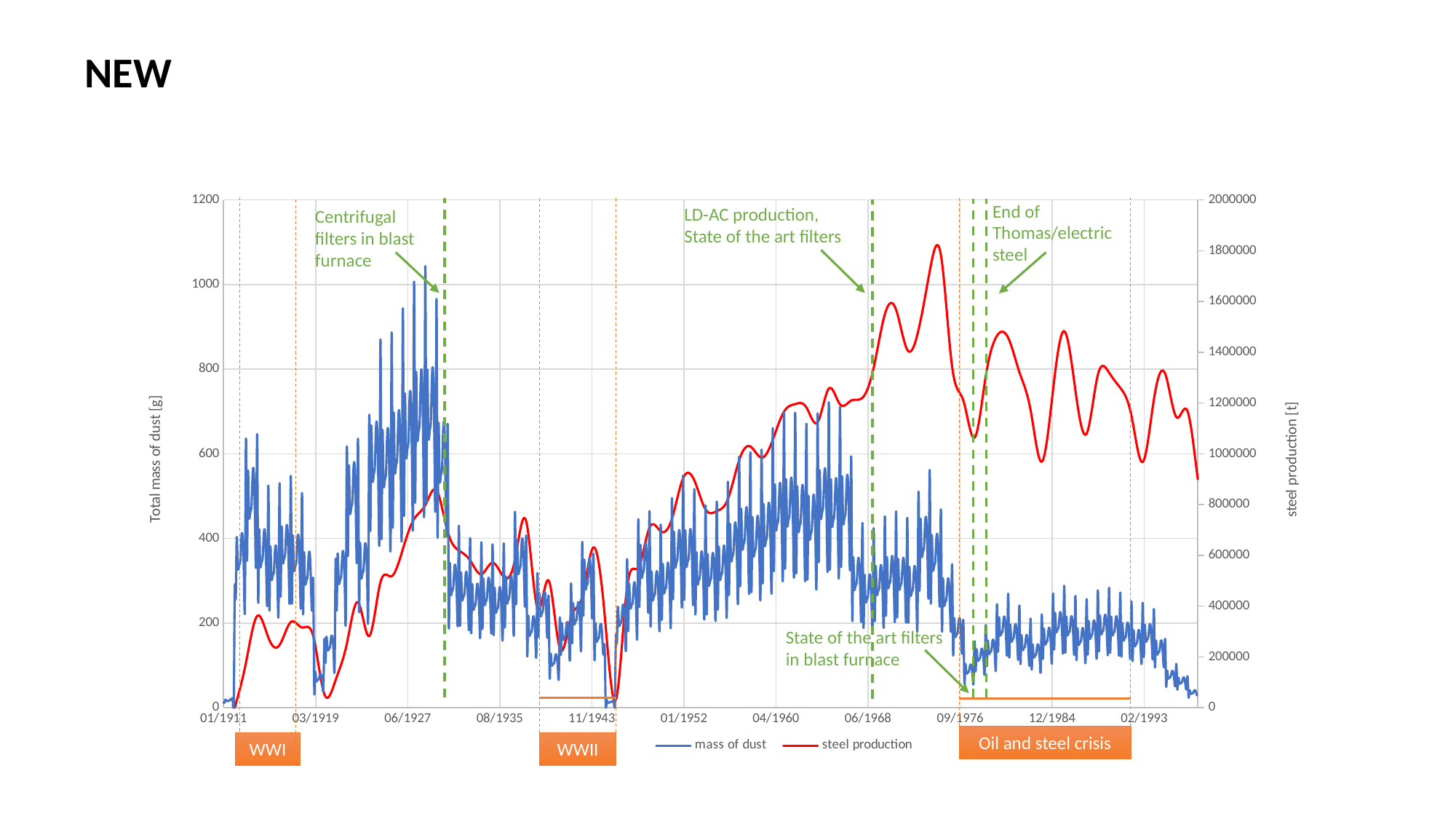

NEW

### Chart

| Category |  |  |
|---|---|---|
End of Thomas/electric steel
LD-AC production, State of the art filters
Centrifugal filters in blast furnace
State of the art filters in blast furnace
Oil and steel crisis
WWII
WWI